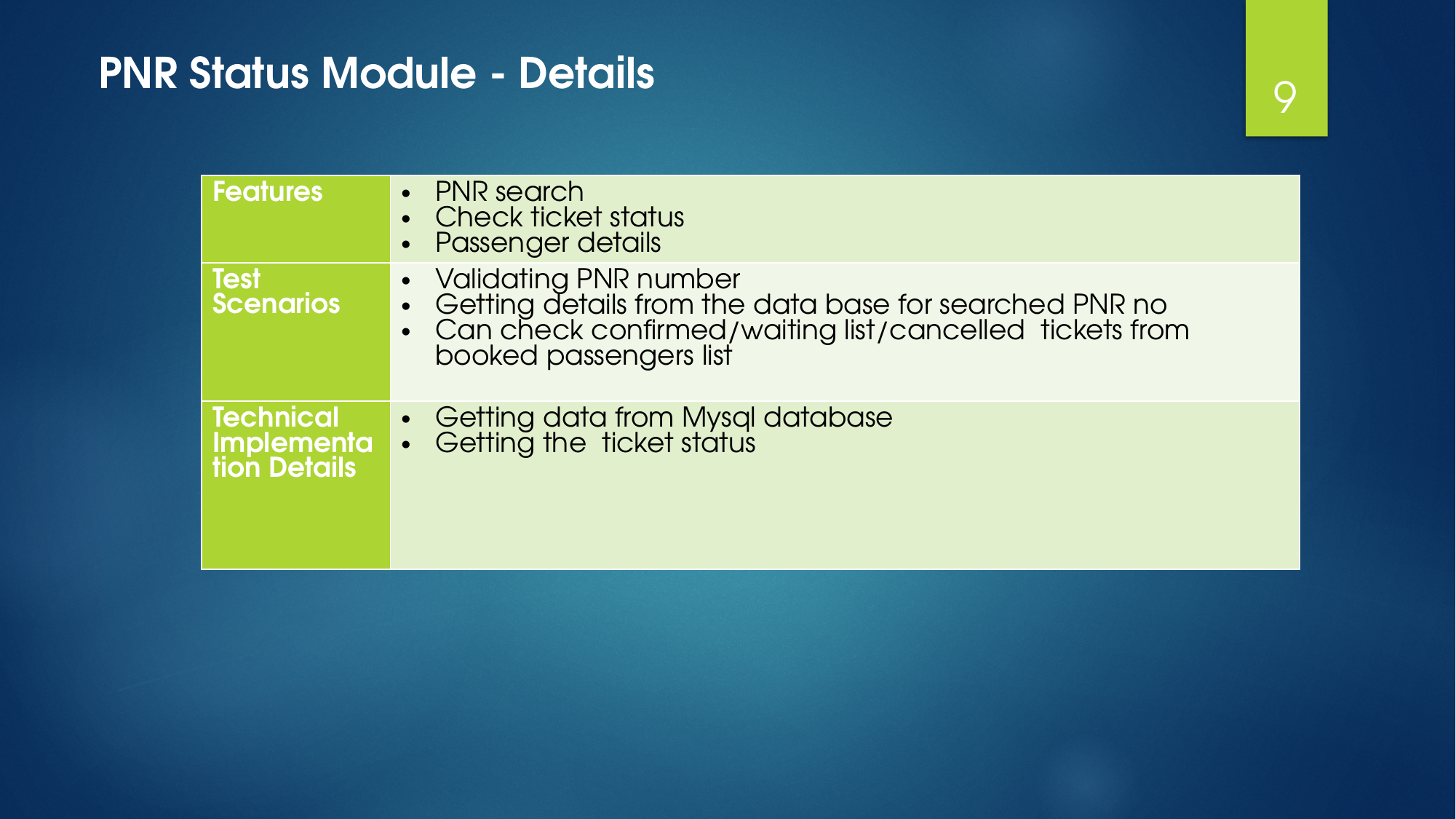

9
PNR Status Module - Details
| Features | PNR search Check ticket status Passenger details |
| --- | --- |
| Test Scenarios | Validating PNR number Getting details from the data base for searched PNR no Can check confirmed/waiting list/cancelled tickets from booked passengers list |
| Technical Implementation Details | Getting data from Mysql database Getting the ticket status |